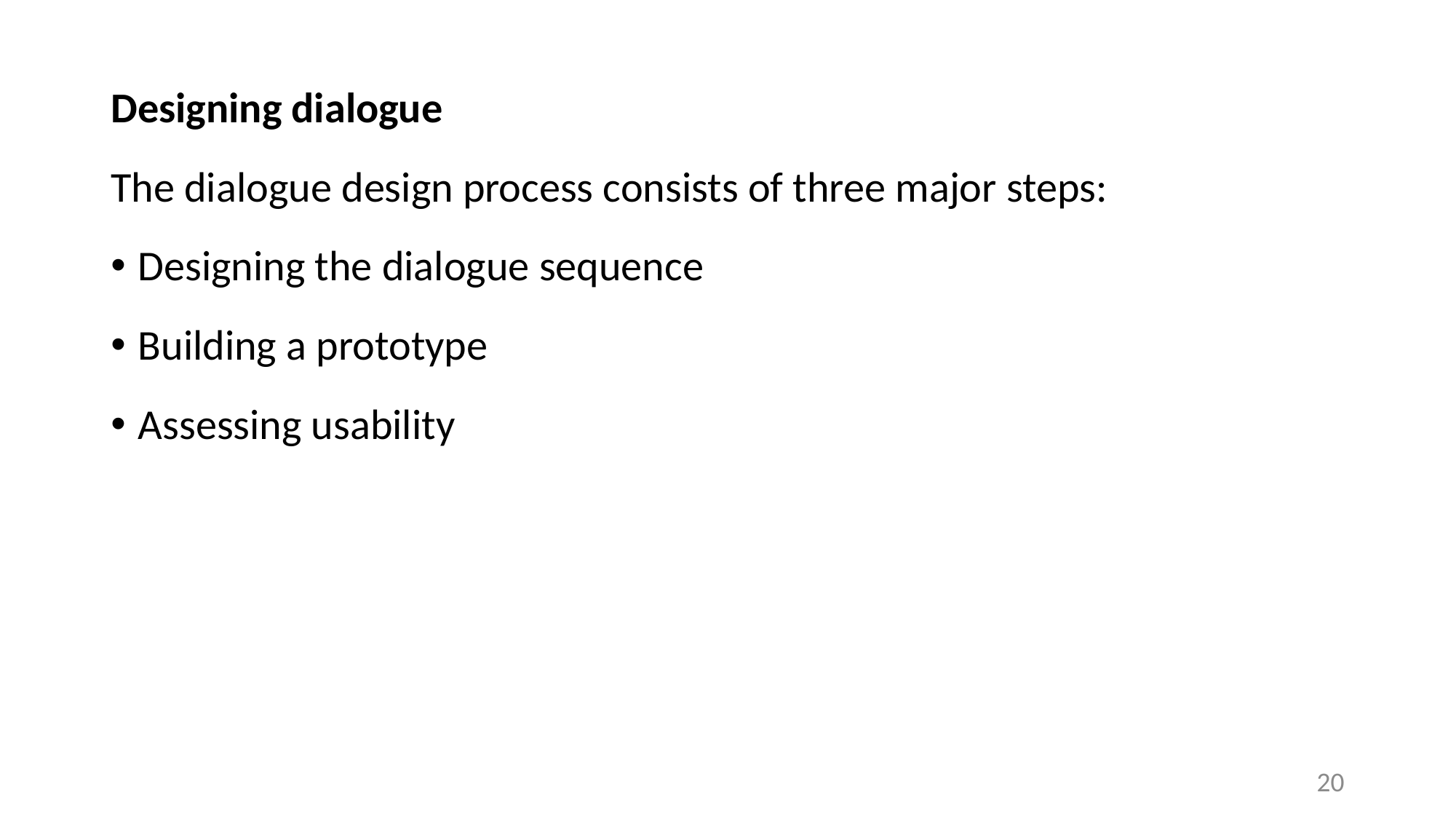

Designing dialogue
The dialogue design process consists of three major steps:
Designing the dialogue sequence
Building a prototype
Assessing usability
20